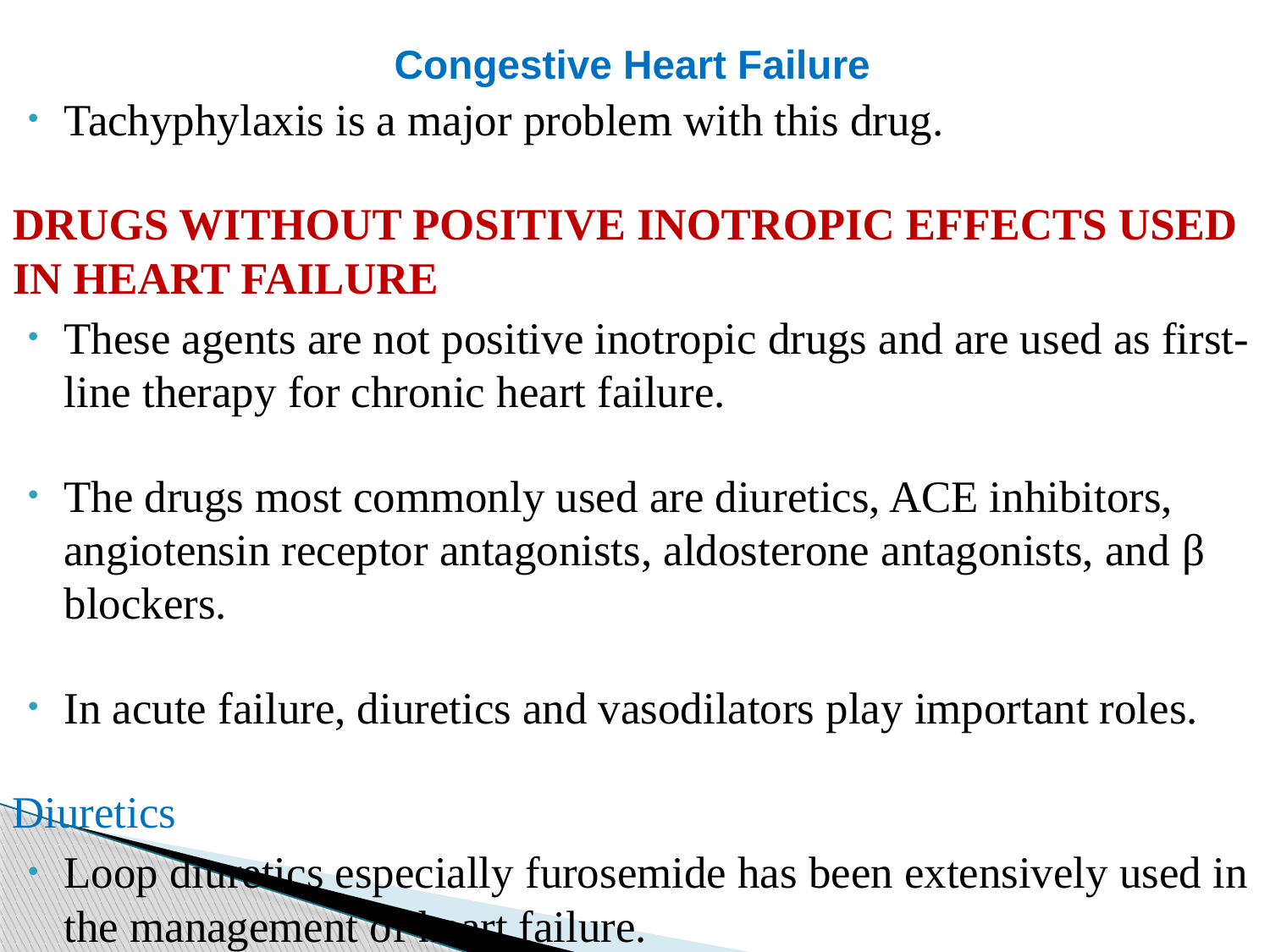

# Congestive Heart Failure
Tachyphylaxis is a major problem with this drug.

DRUGS WITHOUT POSITIVE INOTROPIC EFFECTS USED IN HEART FAILURE
These agents are not positive inotropic drugs and are used as first-line therapy for chronic heart failure.

The drugs most commonly used are diuretics, ACE inhibitors, angiotensin receptor antagonists, aldosterone antagonists, and β blockers.

In acute failure, diuretics and vasodilators play important roles.

Diuretics
Loop diuretics especially furosemide has been extensively used in the management of heart failure.